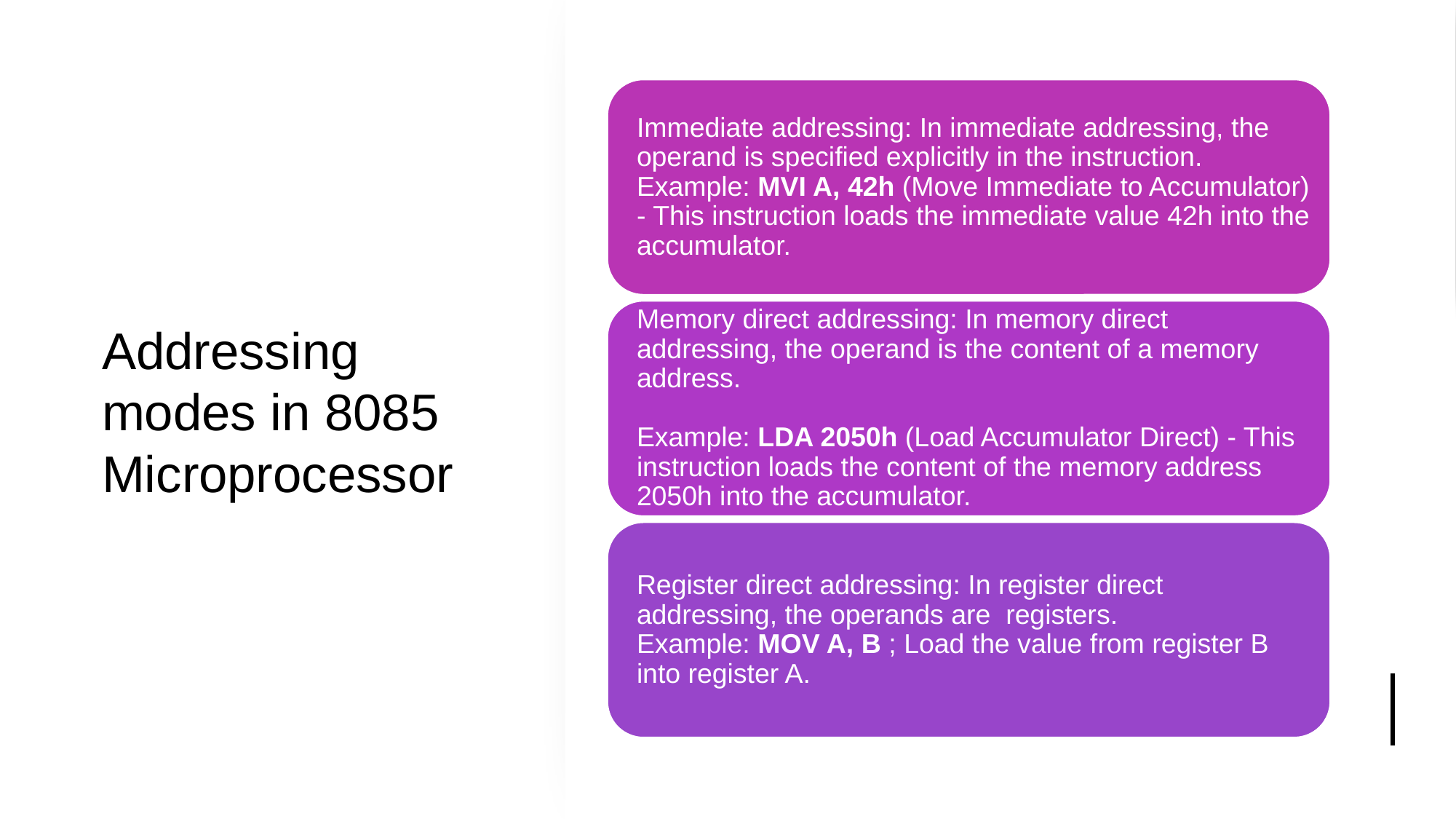

Immediate addressing: In immediate addressing, the operand is specified explicitly in the instruction.
Example: MVI A, 42h (Move Immediate to Accumulator) - This instruction loads the immediate value 42h into the accumulator.
Memory direct addressing: In memory direct addressing, the operand is the content of a memory address.
Example: LDA 2050h (Load Accumulator Direct) - This instruction loads the content of the memory address 2050h into the accumulator.
Register direct addressing: In register direct addressing, the operands are  registers.
Example: MOV A, B ; Load the value from register B into register A.
# Addressing modes in 8085 Microprocessor